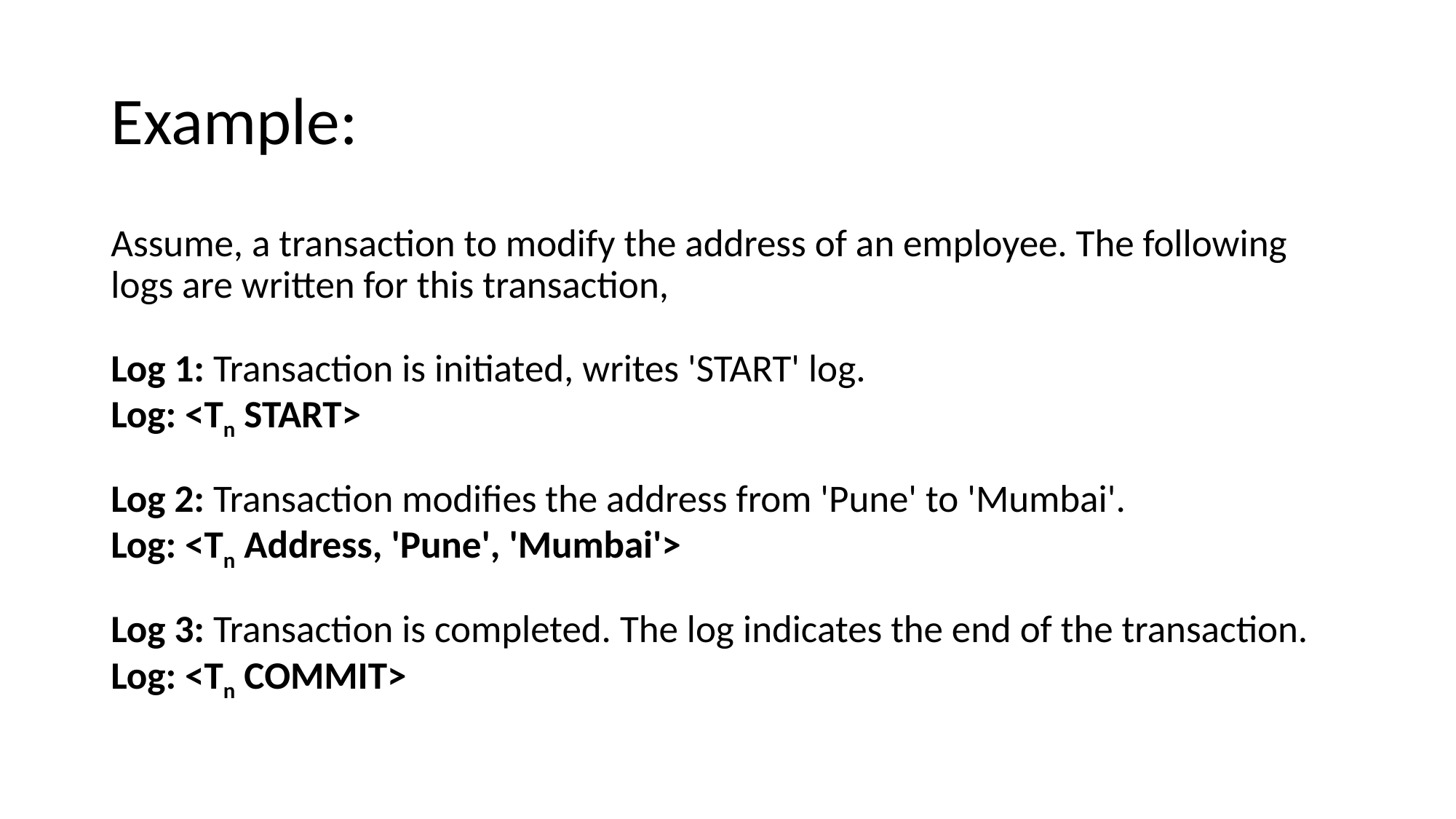

# Example:
Assume, a transaction to modify the address of an employee. The following logs are written for this transaction,
Log 1: Transaction is initiated, writes 'START' log.
Log: <Tn START>
Log 2: Transaction modifies the address from 'Pune' to 'Mumbai'.
Log: <Tn Address, 'Pune', 'Mumbai'>
Log 3: Transaction is completed. The log indicates the end of the transaction.
Log: <Tn COMMIT>